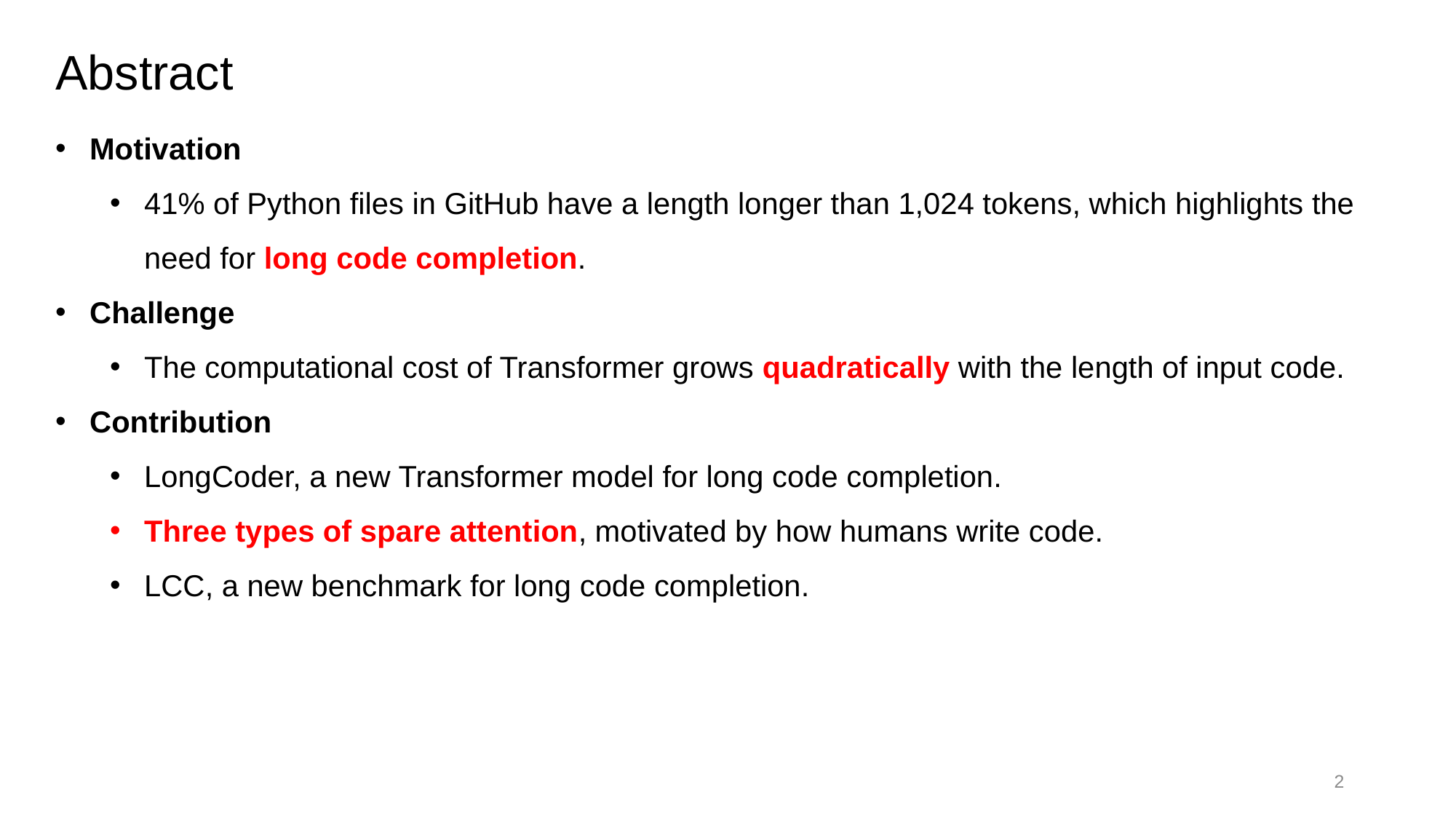

Abstract
Motivation
41% of Python files in GitHub have a length longer than 1,024 tokens, which highlights the need for long code completion.
Challenge
The computational cost of Transformer grows quadratically with the length of input code.
Contribution
LongCoder, a new Transformer model for long code completion.
Three types of spare attention, motivated by how humans write code.
LCC, a new benchmark for long code completion.
2